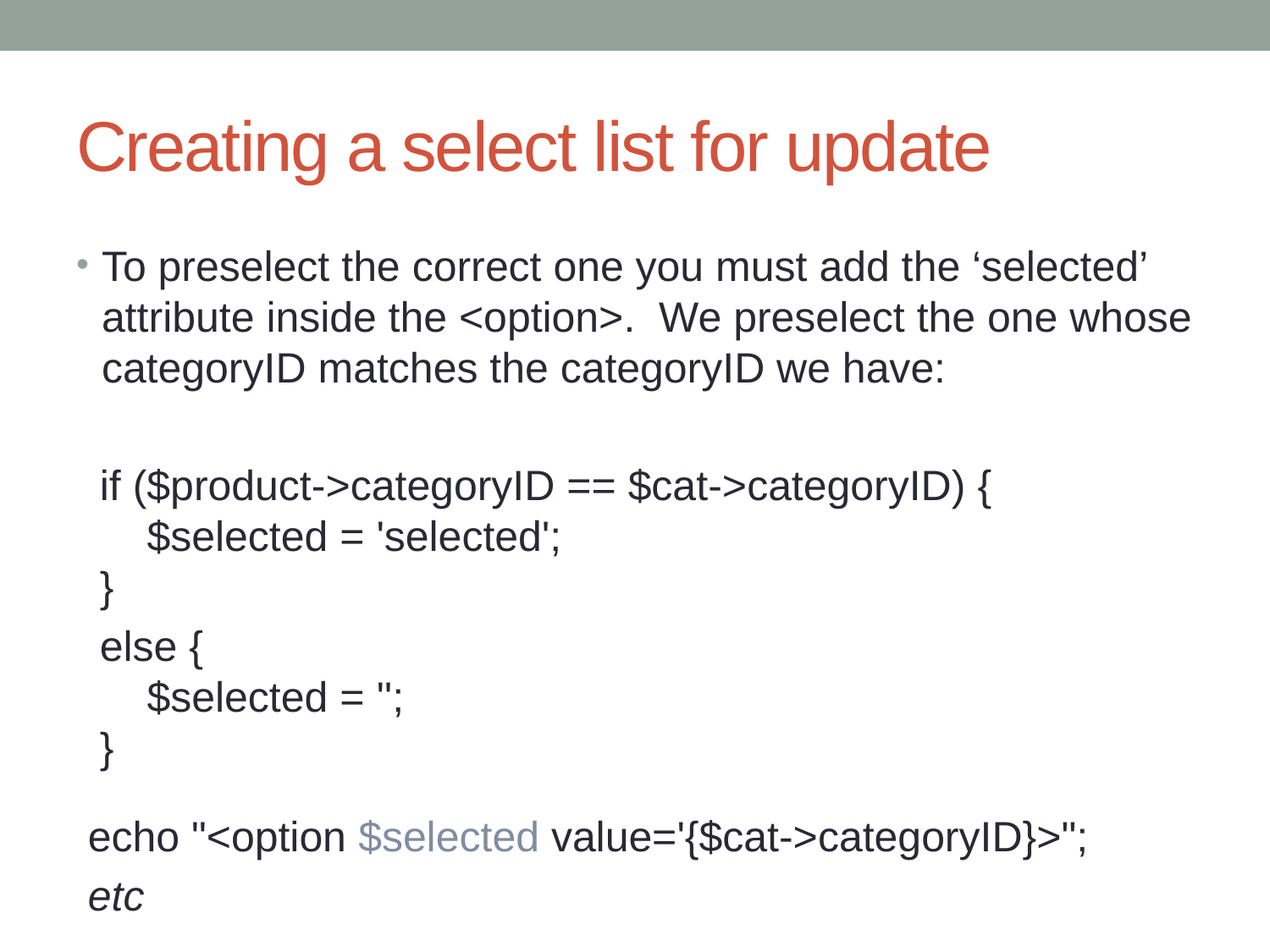

# Creating a select list for update
To preselect the correct one you must add the ‘selected’ attribute inside the <option>.  We preselect the one whose categoryID matches the categoryID we have:
  if ($product->categoryID == $cat->categoryID) {
      $selected = 'selected';
  }
  else {
      $selected = '';
  }

 echo "<option $selected value='{$cat->categoryID}>";
 etc